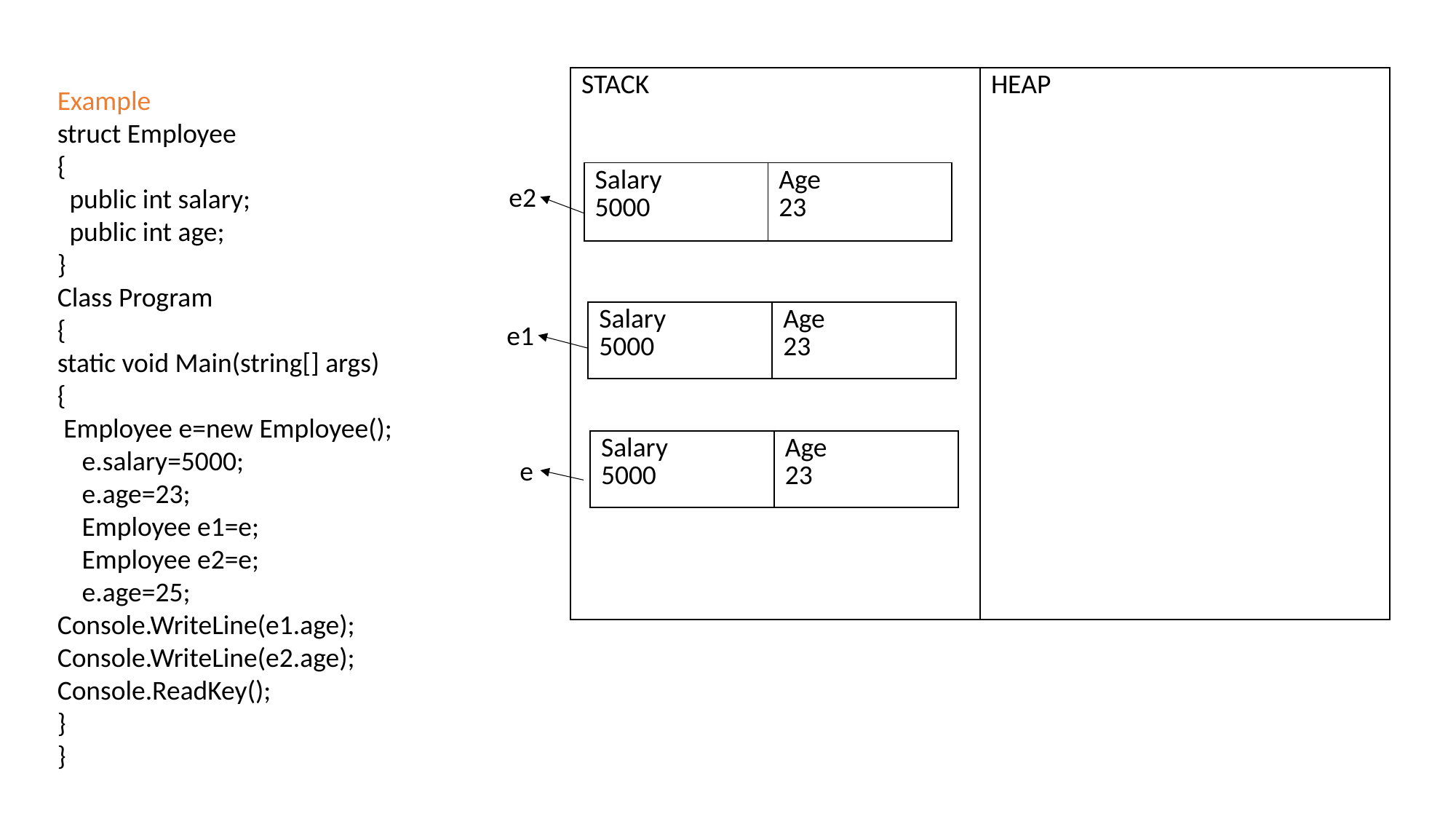

| STACK | HEAP |
| --- | --- |
Example
struct Employee
{
  public int salary;
  public int age;
}
Class Program
{
static void Main(string[] args)
{
 Employee e=new Employee();
    e.salary=5000;
    e.age=23;
    Employee e1=e;
    Employee e2=e;
    e.age=25;
Console.WriteLine(e1.age);
Console.WriteLine(e2.age);
Console.ReadKey();
}
}
| Salary 5000 | Age 23 |
| --- | --- |
e2
| Salary 5000 | Age 23 |
| --- | --- |
e1
| Salary 5000 | Age 23 |
| --- | --- |
e